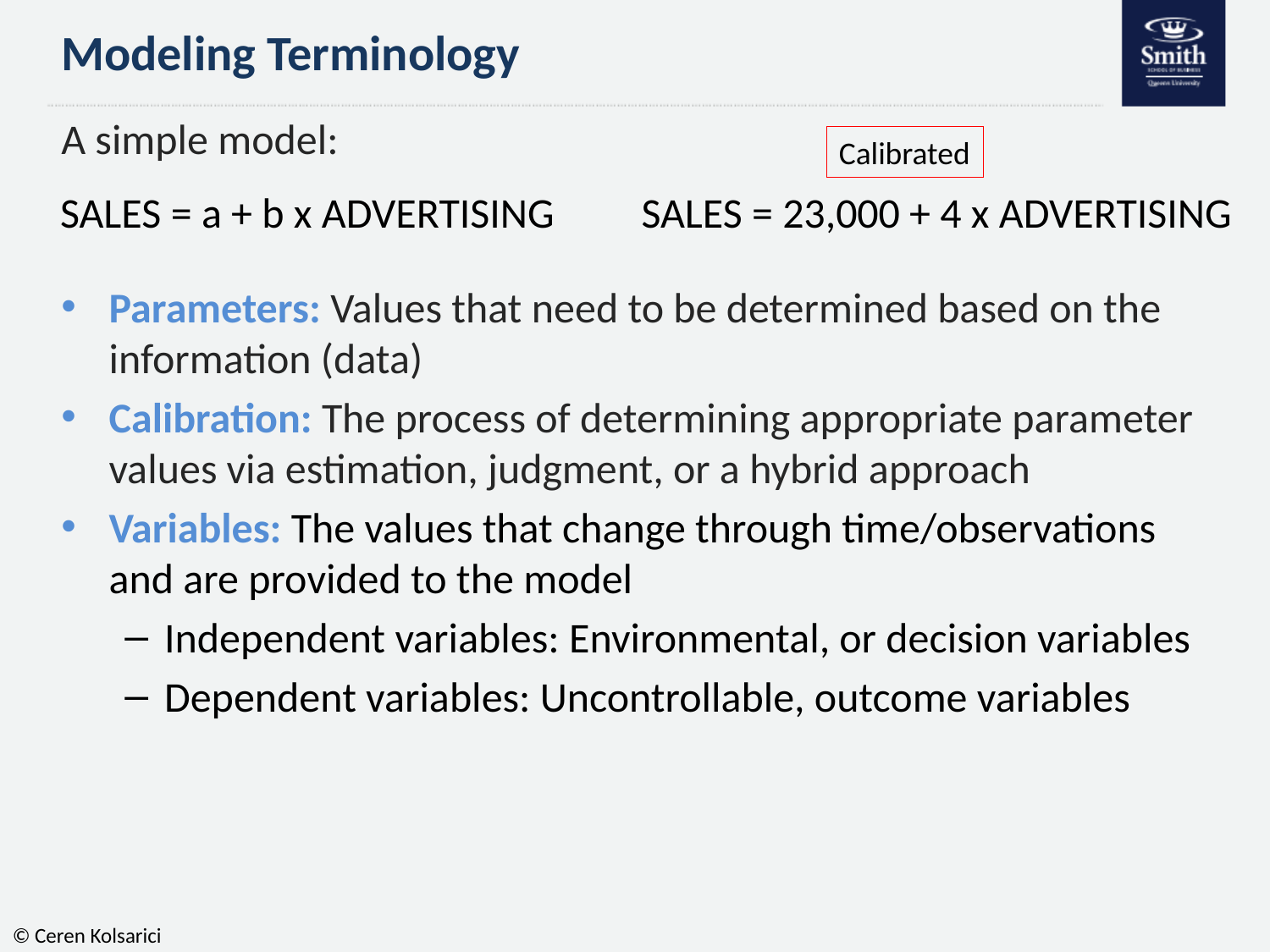

# Modeling Terminology
A simple model:

Parameters: Values that need to be determined based on the information (data)
Calibration: The process of determining appropriate parameter values via estimation, judgment, or a hybrid approach
Variables: The values that change through time/observations and are provided to the model
Independent variables: Environmental, or decision variables
Dependent variables: Uncontrollable, outcome variables

Calibrated
SALES = a + b x ADVERTISING
SALES = 23,000 + 4 x ADVERTISING
© Ceren Kolsarici